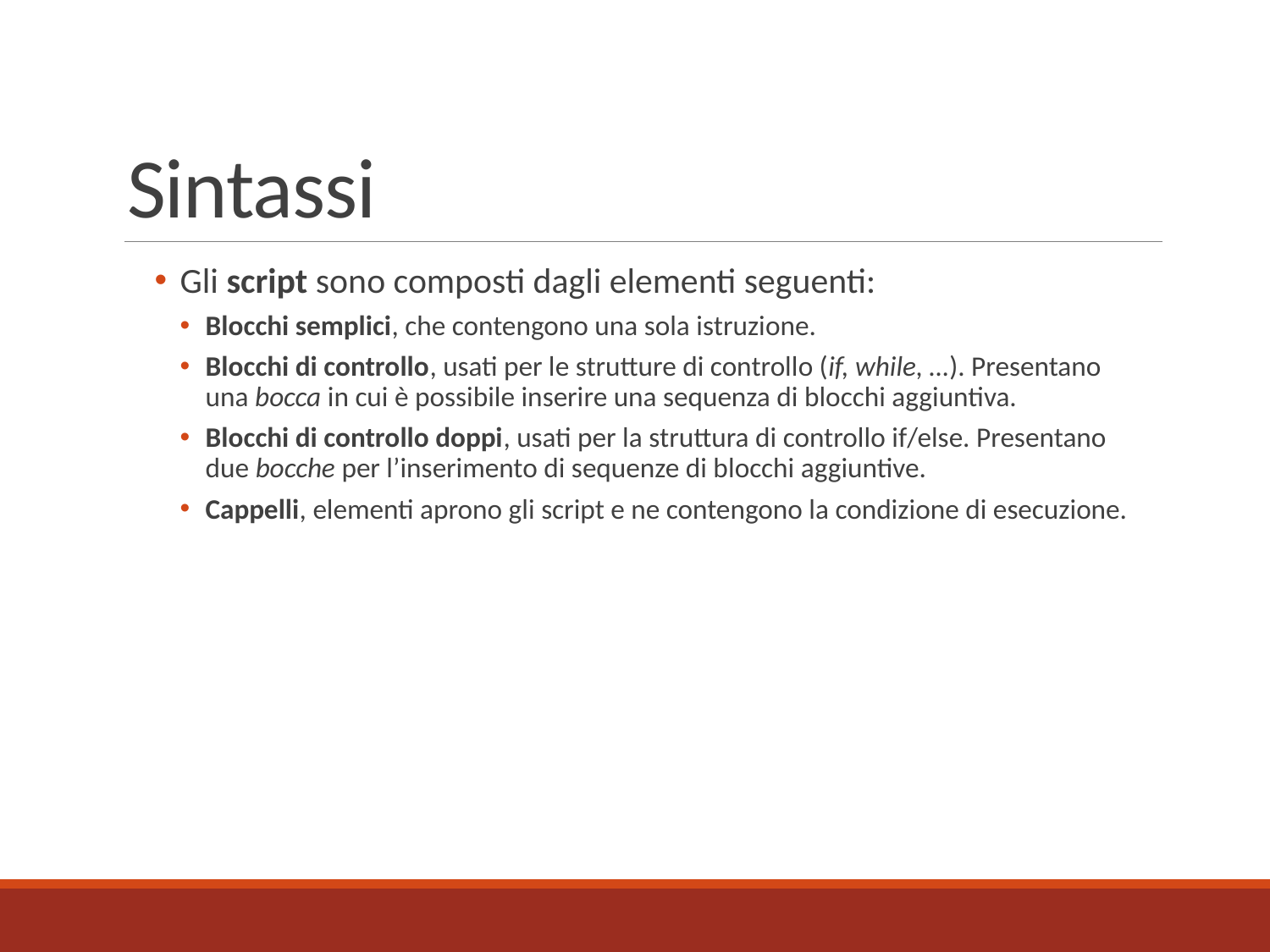

# Sintassi
Gli script sono composti dagli elementi seguenti:
Blocchi semplici, che contengono una sola istruzione.
Blocchi di controllo, usati per le strutture di controllo (if, while, …). Presentano una bocca in cui è possibile inserire una sequenza di blocchi aggiuntiva.
Blocchi di controllo doppi, usati per la struttura di controllo if/else. Presentano due bocche per l’inserimento di sequenze di blocchi aggiuntive.
Cappelli, elementi aprono gli script e ne contengono la condizione di esecuzione.